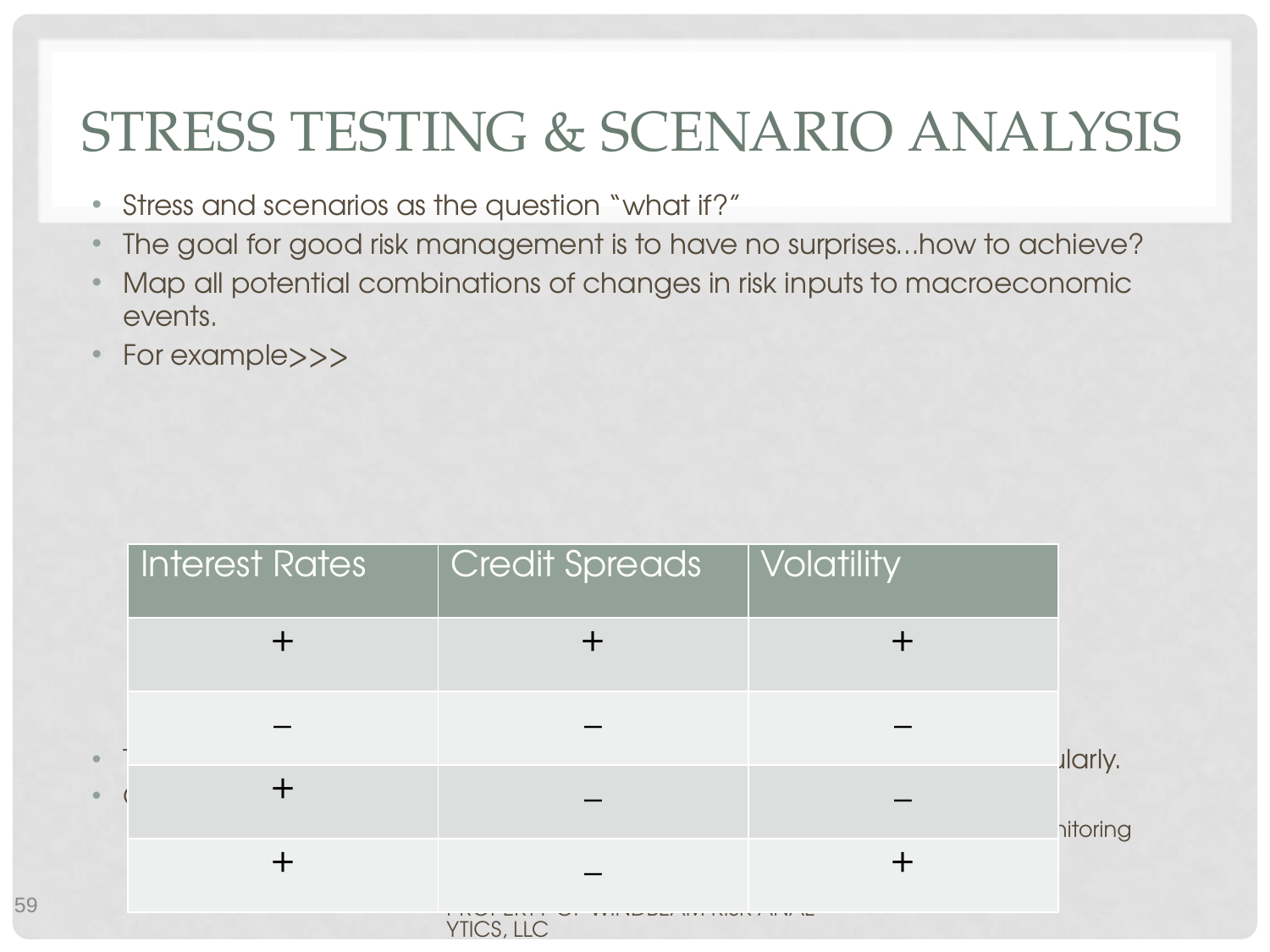

# Stress Testing & Scenario Analysis
Stress and scenarios as the question “what if?”
The goal for good risk management is to have no surprises…how to achieve?
Map all potential combinations of changes in risk inputs to macroeconomic events.
For example>>>

Then create a set of scenarios where these combinations are stressed regularly.
Governance can be asymmetric
Low probability events can have looser limits; high probability events have tighter monitoring
| Interest Rates | Credit Spreads | Volatility |
| --- | --- | --- |
| + | + | + |
| \_ | \_ | \_ |
| + | \_ | \_ |
| + | \_ | + |
PROPERTY OF WINDBEAM RISK ANALYTICS, LLC
59